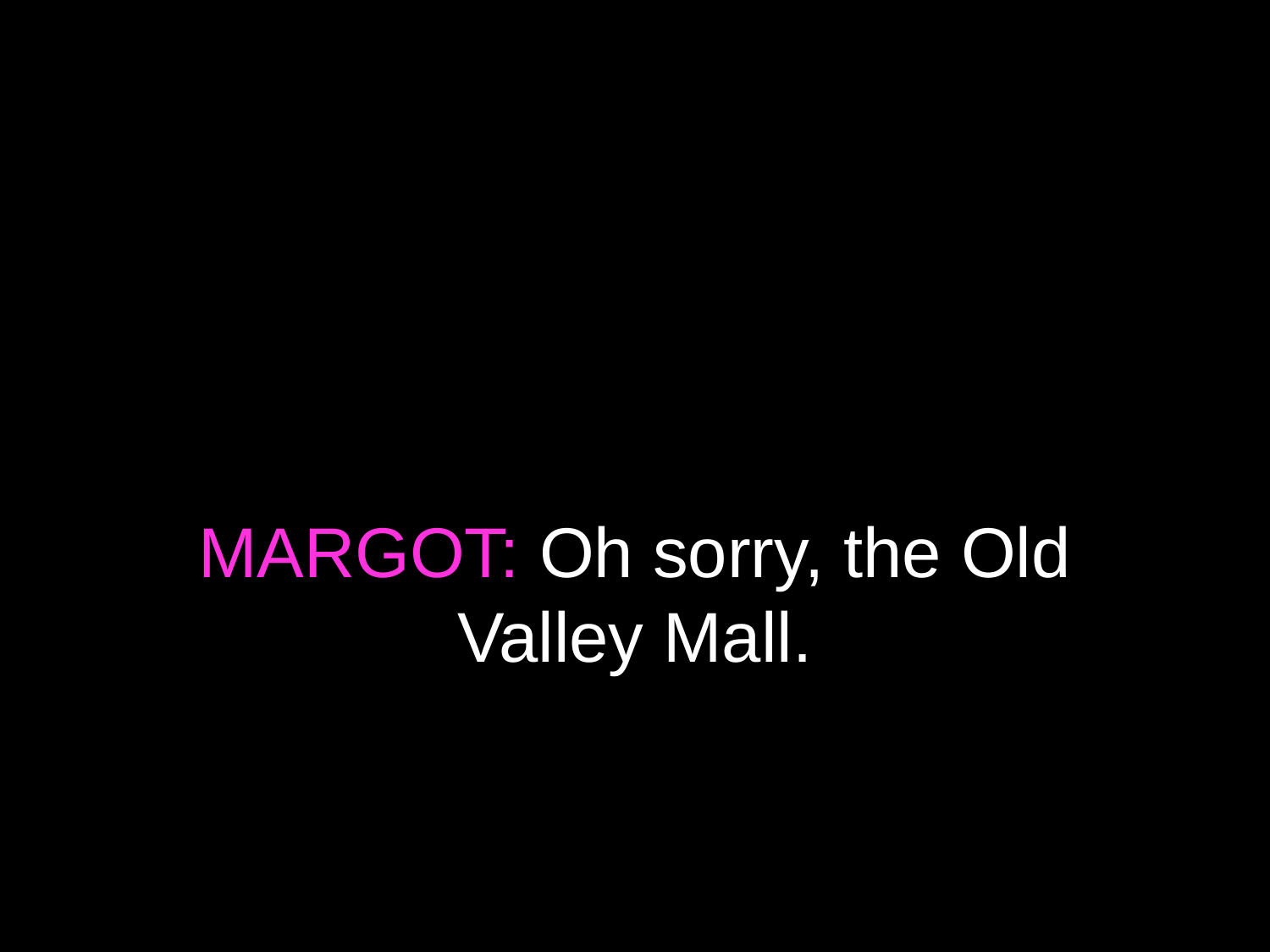

# MARGOT: Oh sorry, the Old Valley Mall.